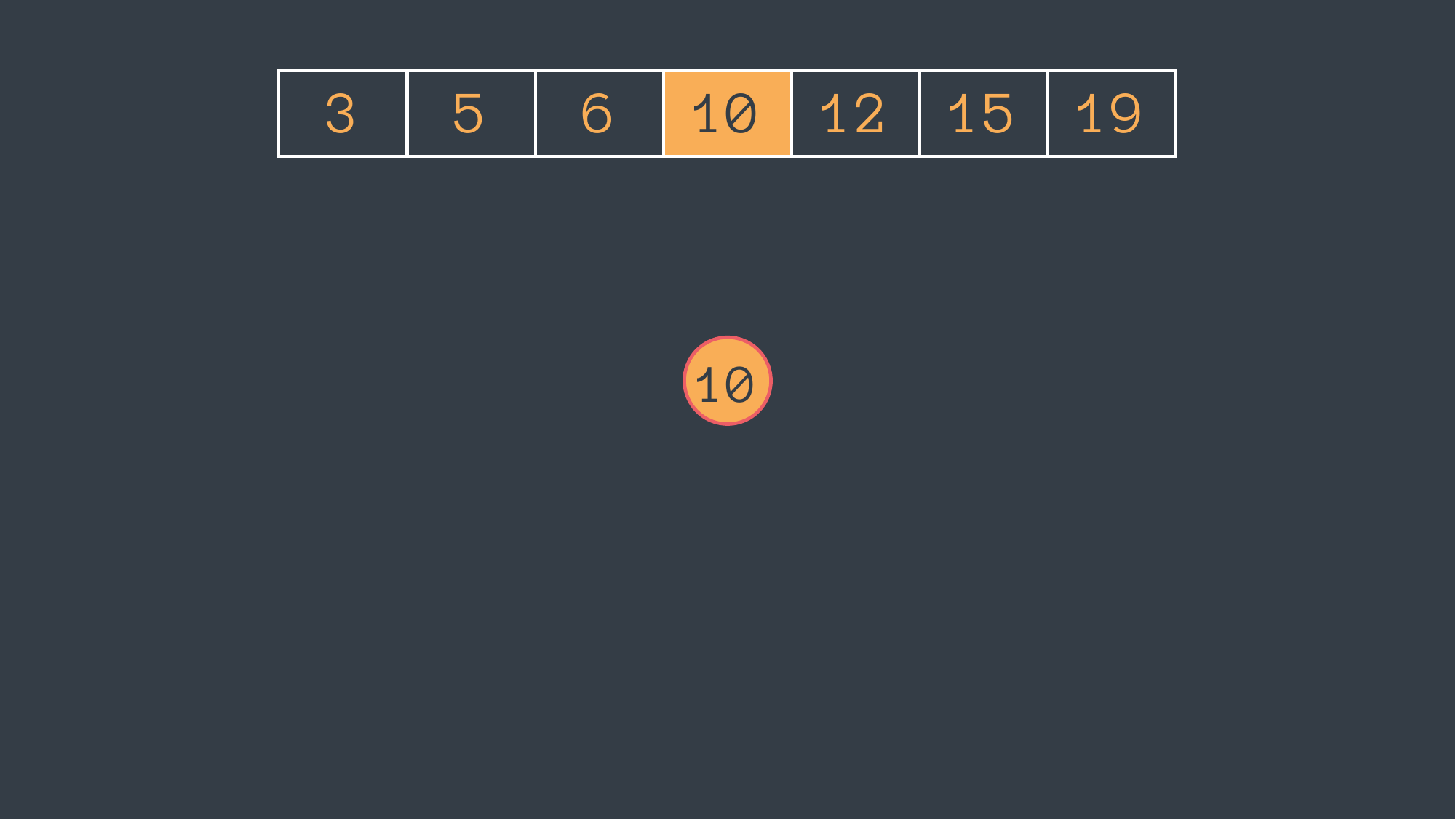

| 3 | 5 | 6 | 10 | 12 | 15 | 19 |
| --- | --- | --- | --- | --- | --- | --- |
10